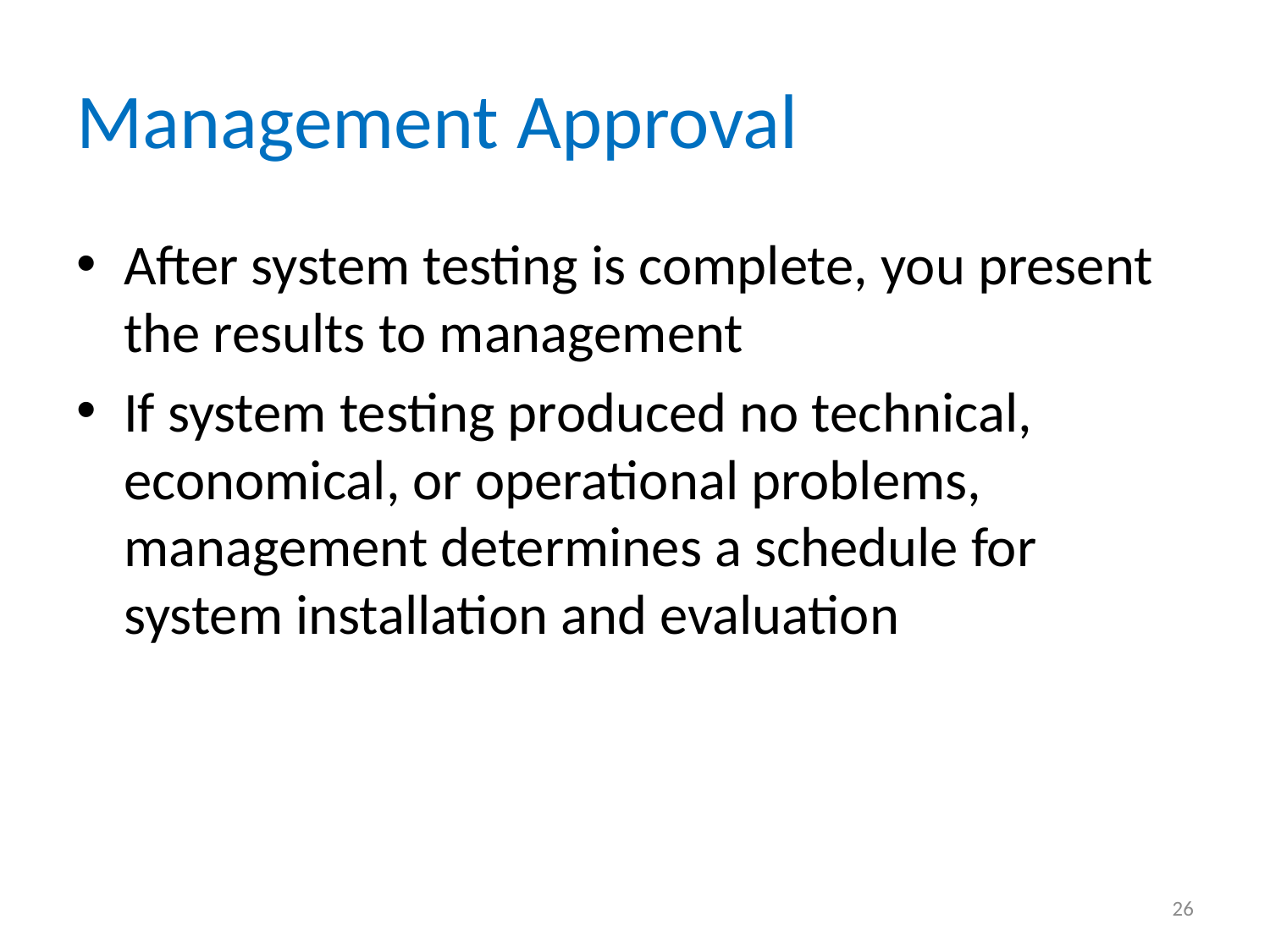

# Management Approval
After system testing is complete, you present the results to management
If system testing produced no technical, economical, or operational problems, management determines a schedule for system installation and evaluation
26